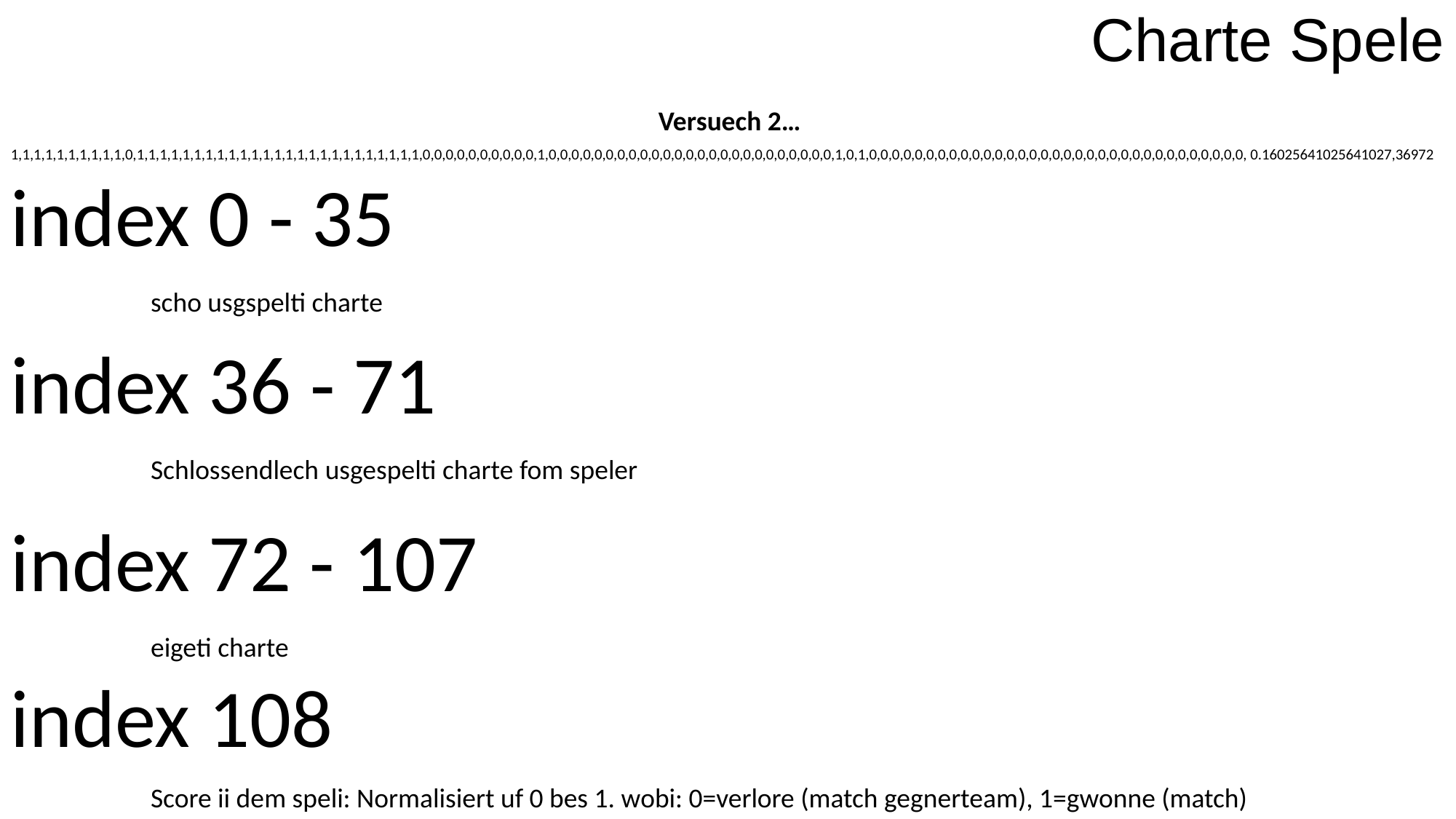

Charte Spele
Versuech 2…
1,1,1,1,1,1,1,1,1,1,0,1,1,1,1,1,1,1,1,1,1,1,1,1,1,1,1,1,1,1,1,1,1,1,1,1,0,0,0,0,0,0,0,0,0,0,1,0,0,0,0,0,0,0,0,0,0,0,0,0,0,0,0,0,0,0,0,0,0,0,0,0,1,0,1,0,0,0,0,0,0,0,0,0,0,0,0,0,0,0,0,0,0,0,0,0,0,0,0,0,0,0,0,0,0,0,0,0, 0.16025641025641027,36972
index 0 - 35
scho usgspelti charte
index 36 - 71
Schlossendlech usgespelti charte fom speler
index 72 - 107
eigeti charte
index 108
Score ii dem speli: Normalisiert uf 0 bes 1. wobi: 0=verlore (match gegnerteam), 1=gwonne (match)